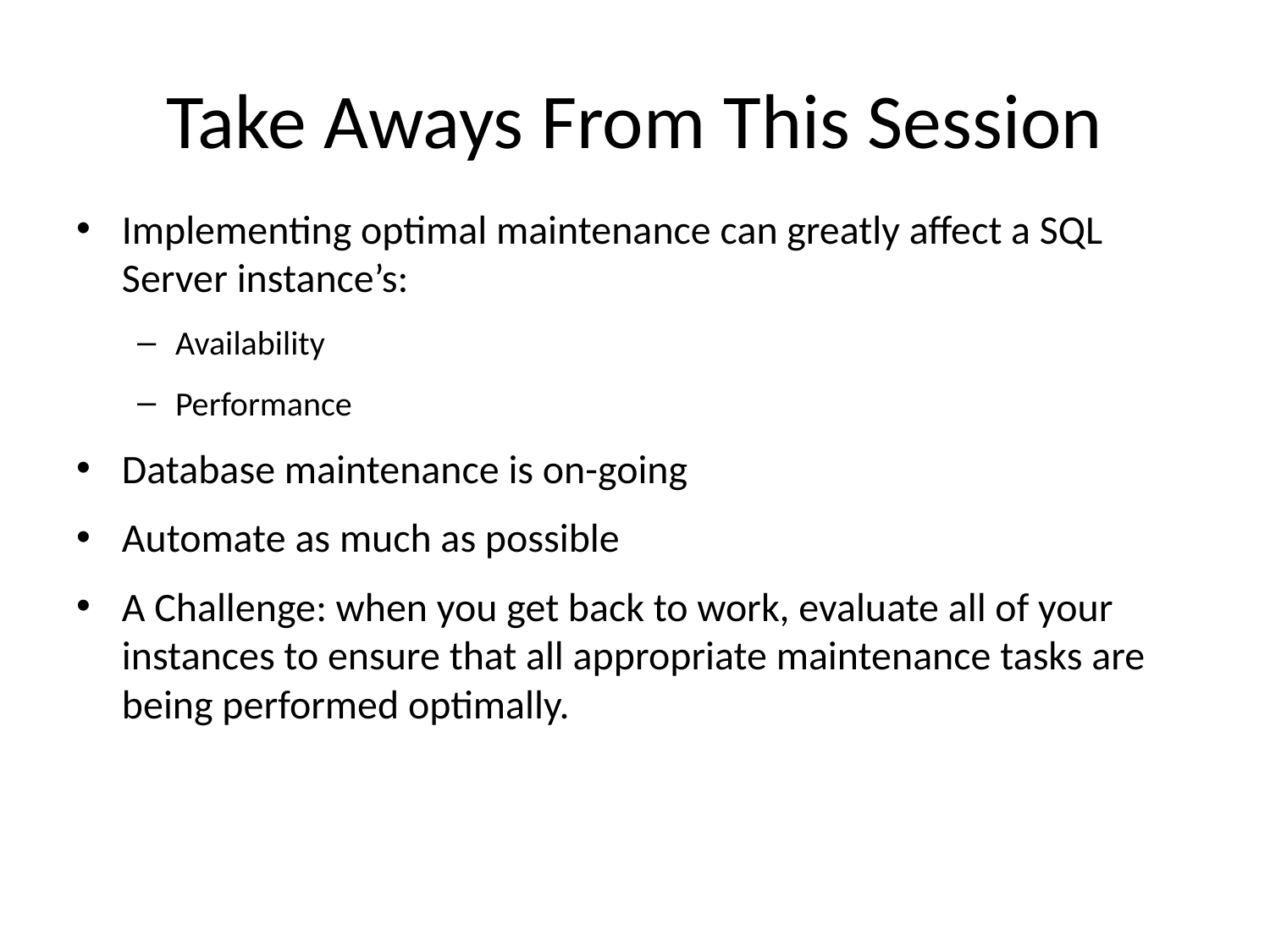

# Take Aways From This Session
Implementing optimal maintenance can greatly affect a SQL Server instance’s:
Availability
Performance
Database maintenance is on-going
Automate as much as possible
A Challenge: when you get back to work, evaluate all of your instances to ensure that all appropriate maintenance tasks are being performed optimally.